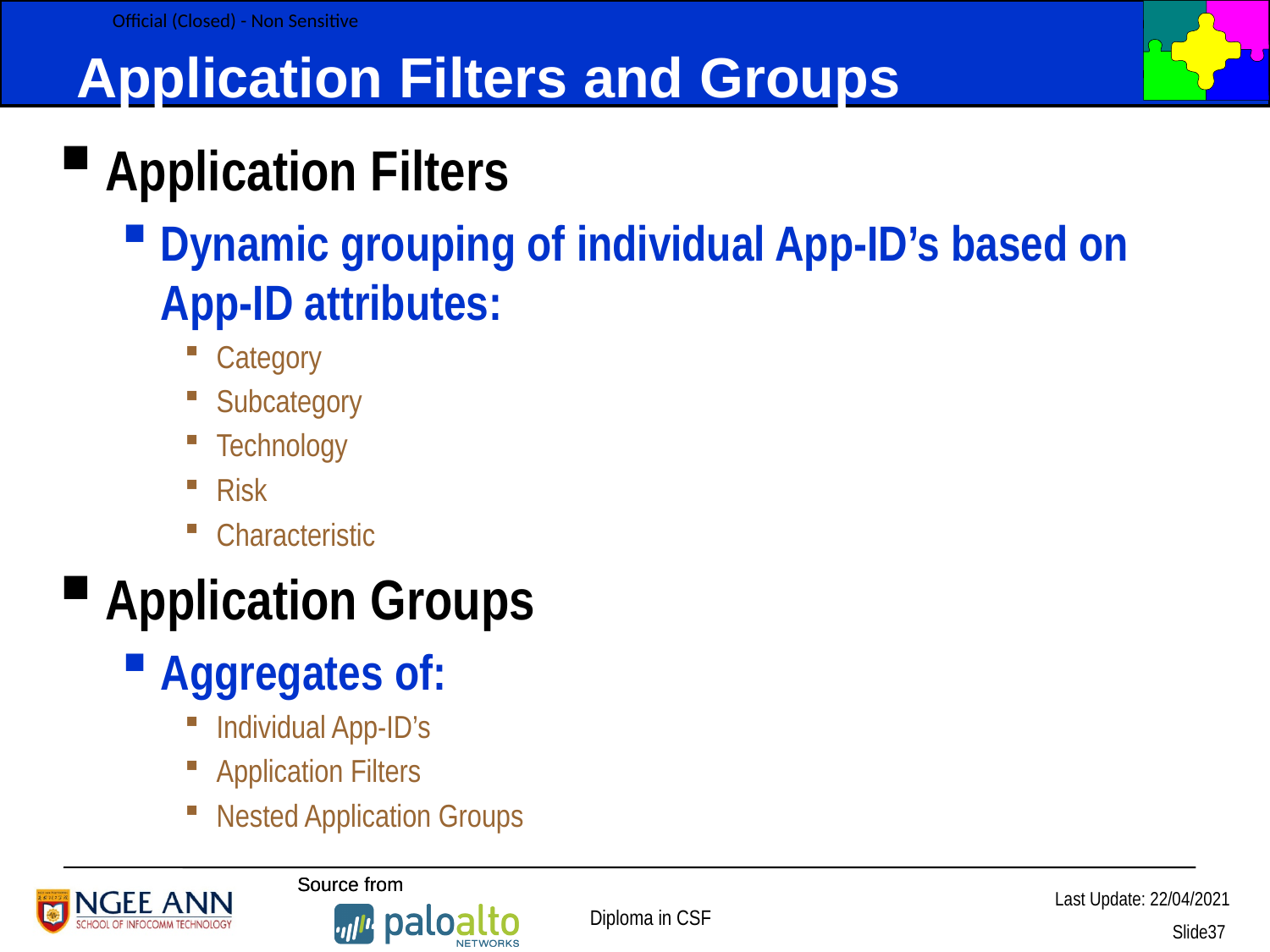

# Application Filters and Groups
Application Filters
Dynamic grouping of individual App-ID’s based on App-ID attributes:
Category
Subcategory
Technology
Risk
Characteristic
Application Groups
Aggregates of:
Individual App-ID’s
Application Filters
Nested Application Groups